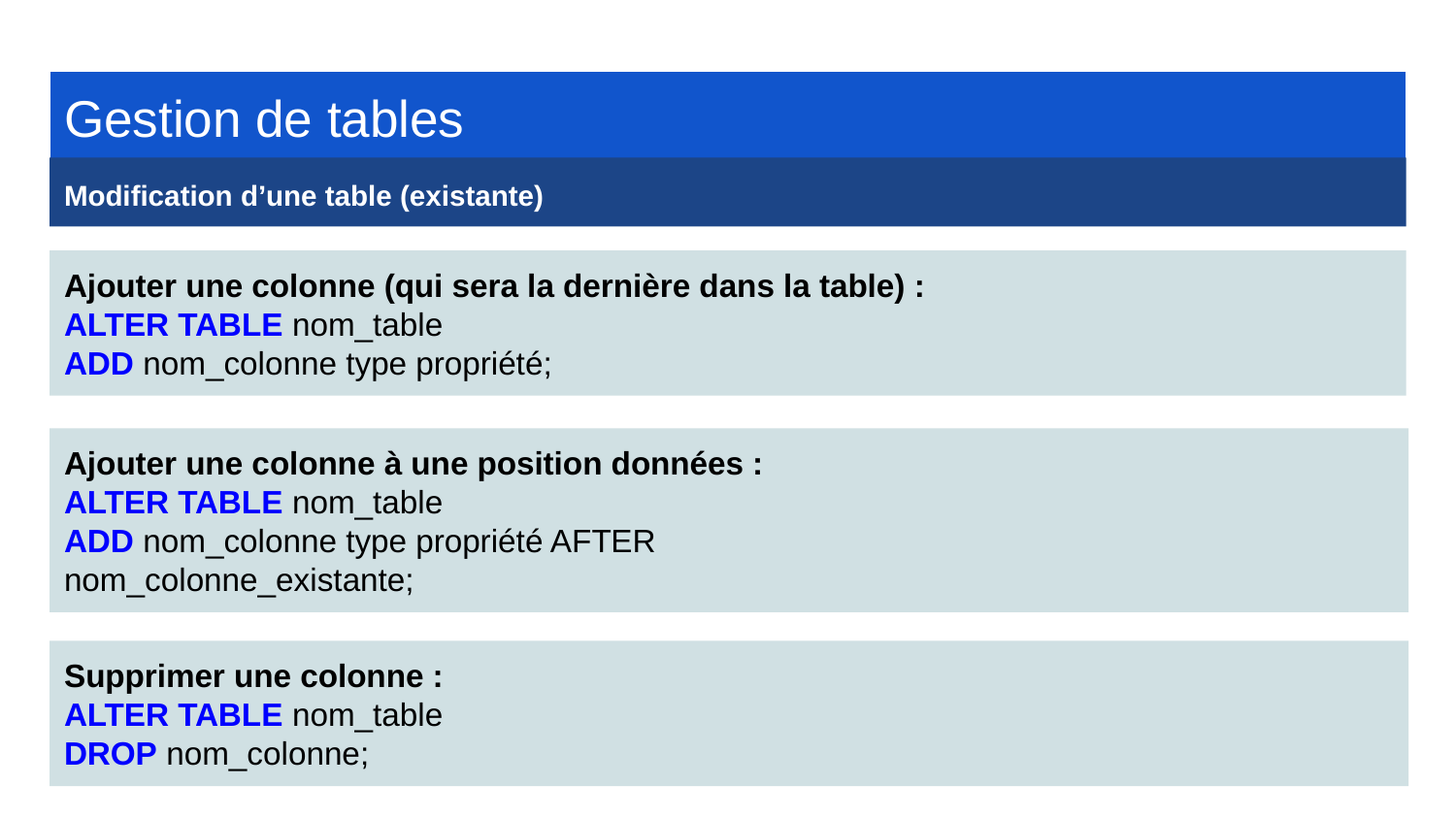

Gestion de tables
Modification d’une table (existante)
Ajouter une colonne (qui sera la dernière dans la table) :
ALTER TABLE nom_table
ADD nom_colonne type propriété;
Ajouter une colonne à une position données :
ALTER TABLE nom_table
ADD nom_colonne type propriété AFTER
nom_colonne_existante;
Supprimer une colonne :
ALTER TABLE nom_table
DROP nom_colonne;